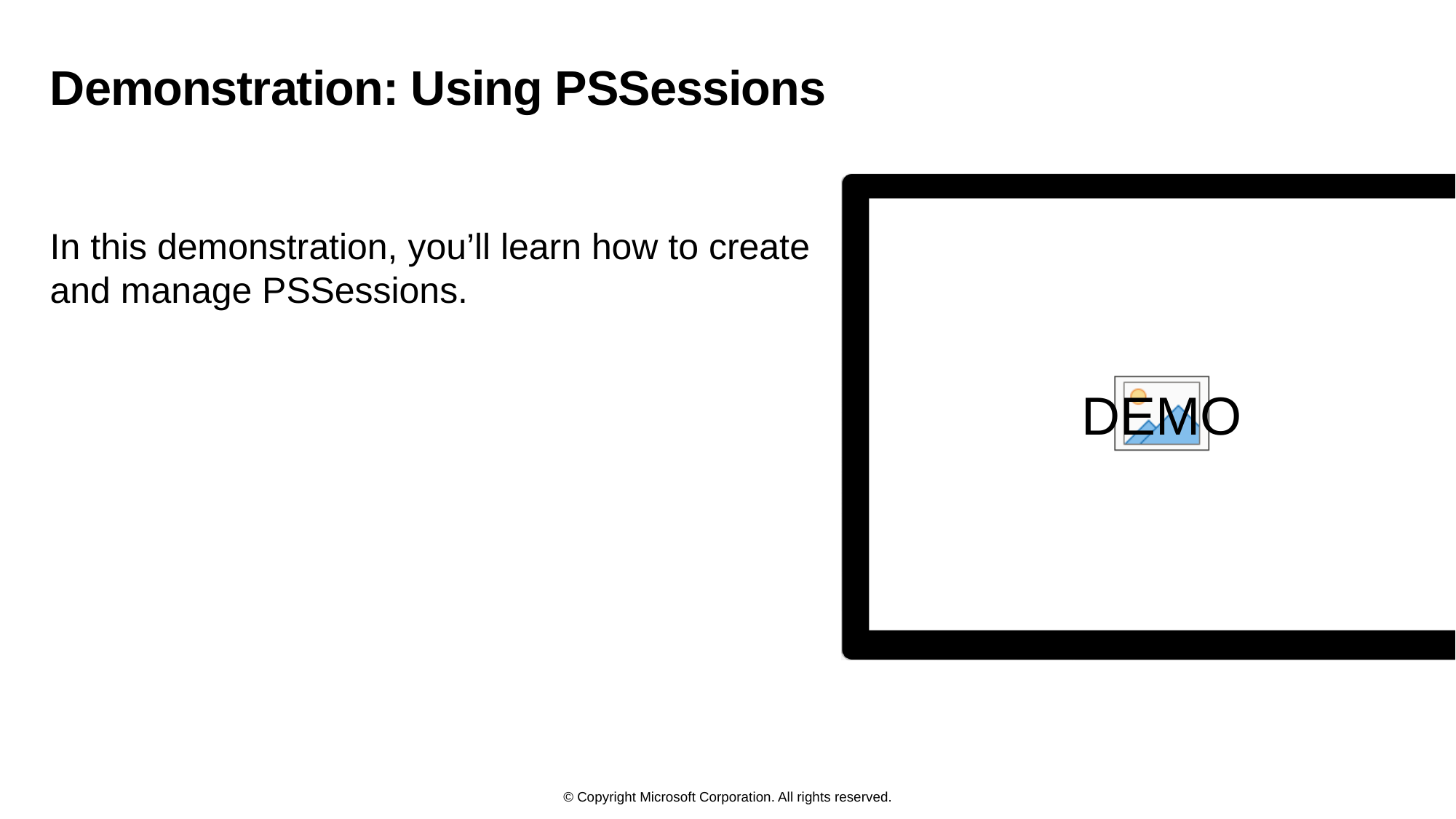

# Demonstration: Using PSSessions

In this demonstration, you’ll learn how to create and manage PSSessions.